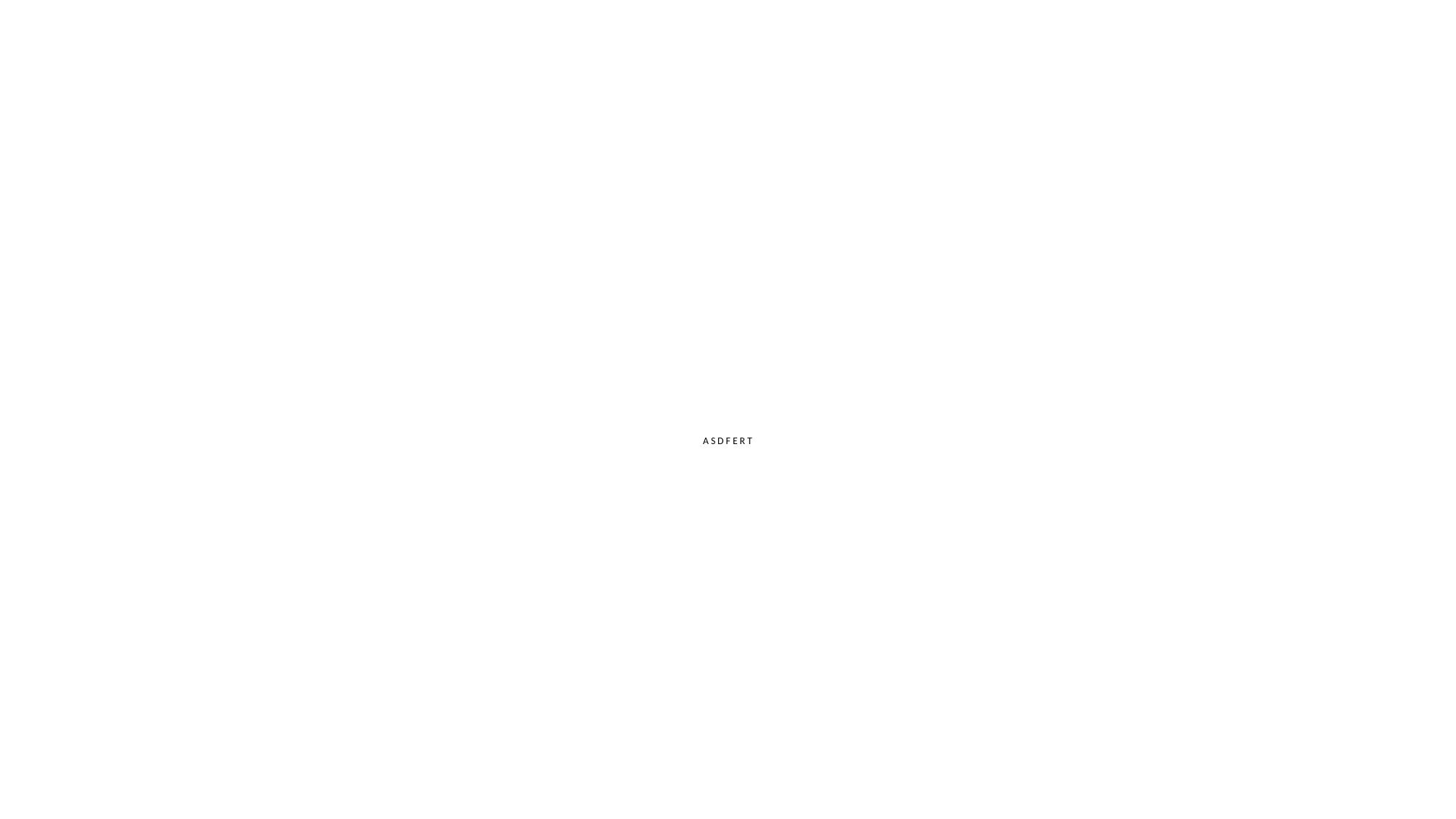

A S D F E R T